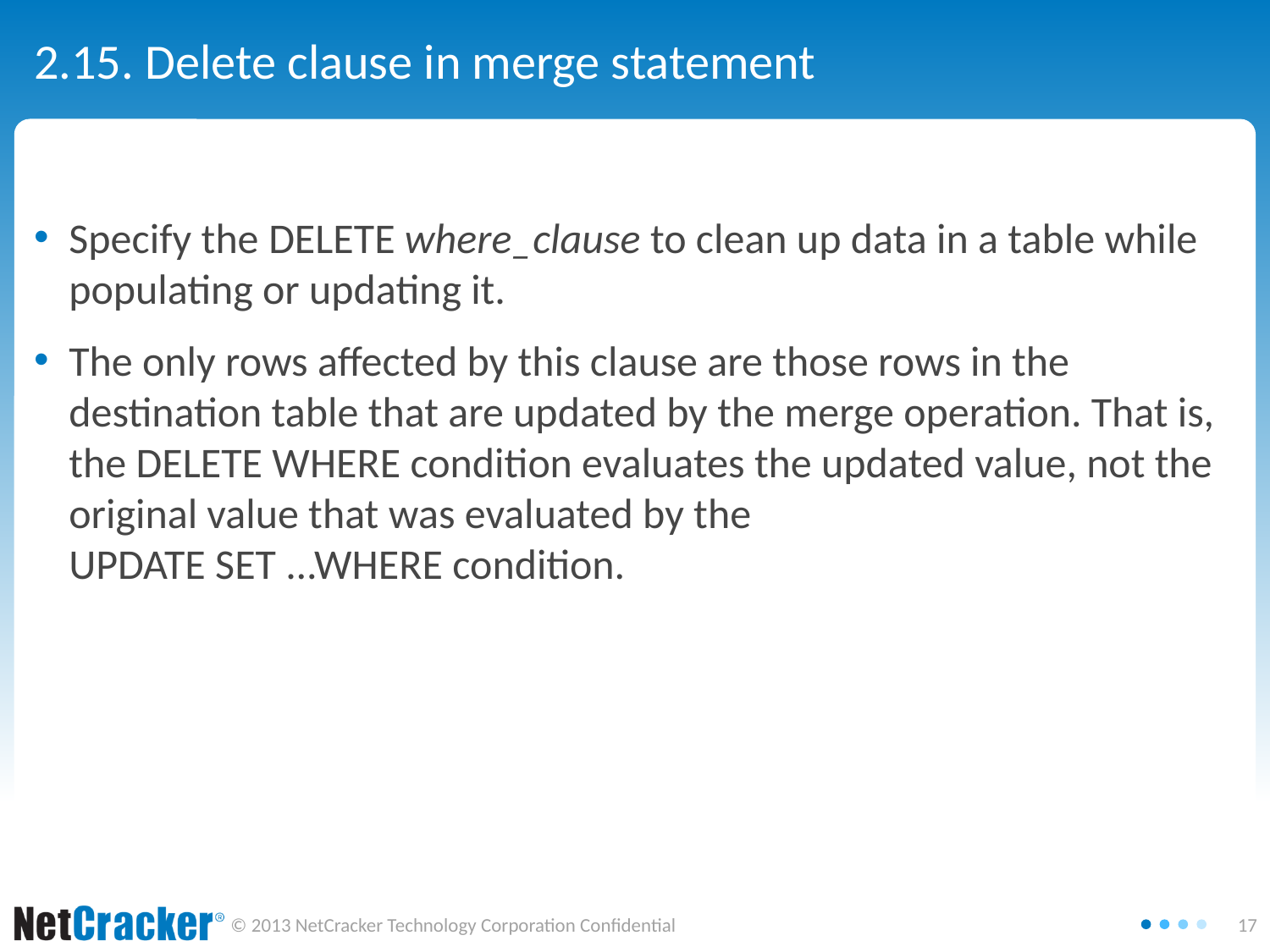

# 2.15. Delete clause in merge statement

Specify the DELETE where_clause to clean up data in a table while populating or updating it.
The only rows affected by this clause are those rows in the destination table that are updated by the merge operation. That is, the DELETE WHERE condition evaluates the updated value, not the original value that was evaluated by the UPDATE SET ...WHERE condition.